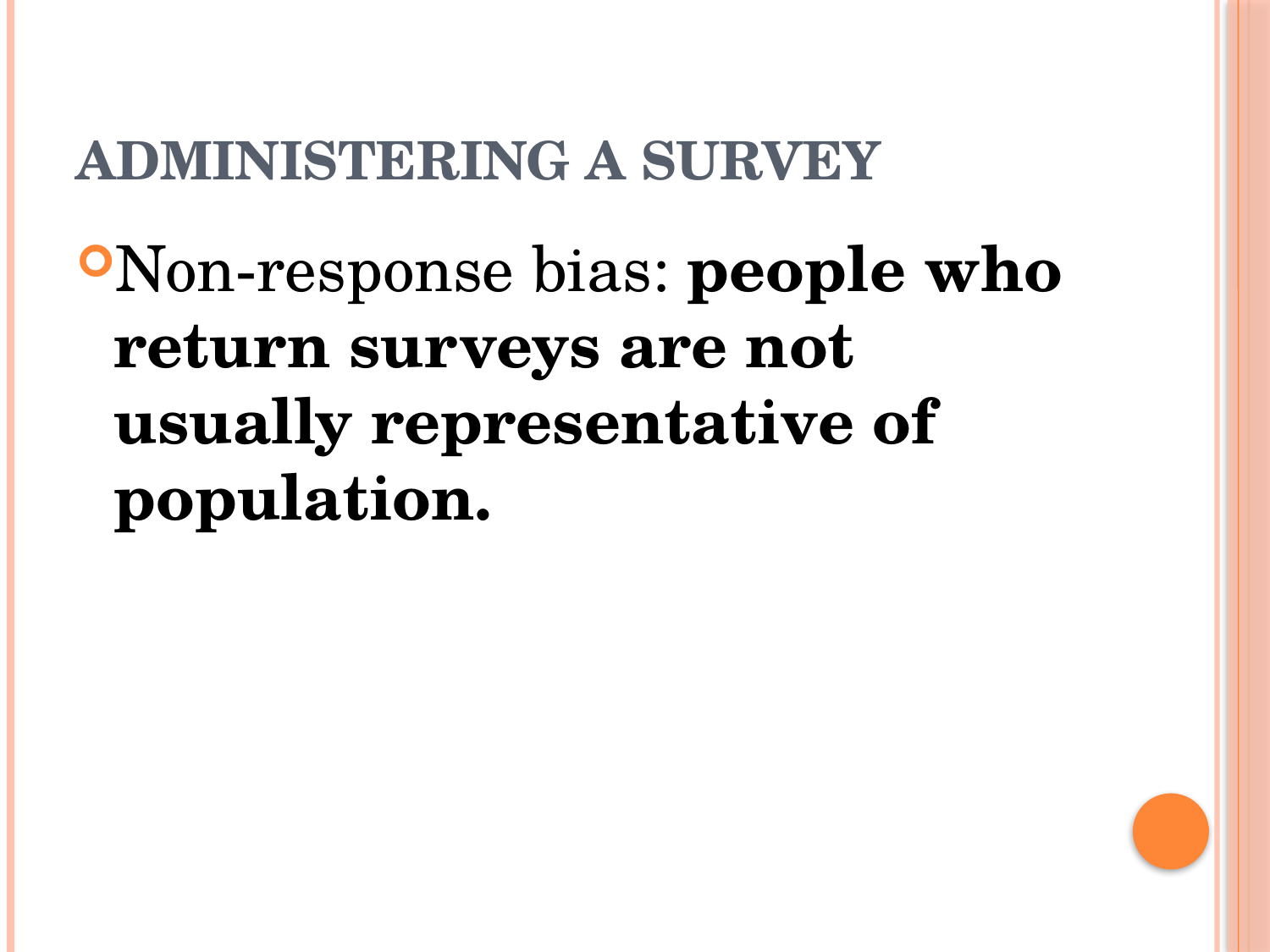

# Administering a survey
Non-response bias: people who return surveys are not usually representative of population.